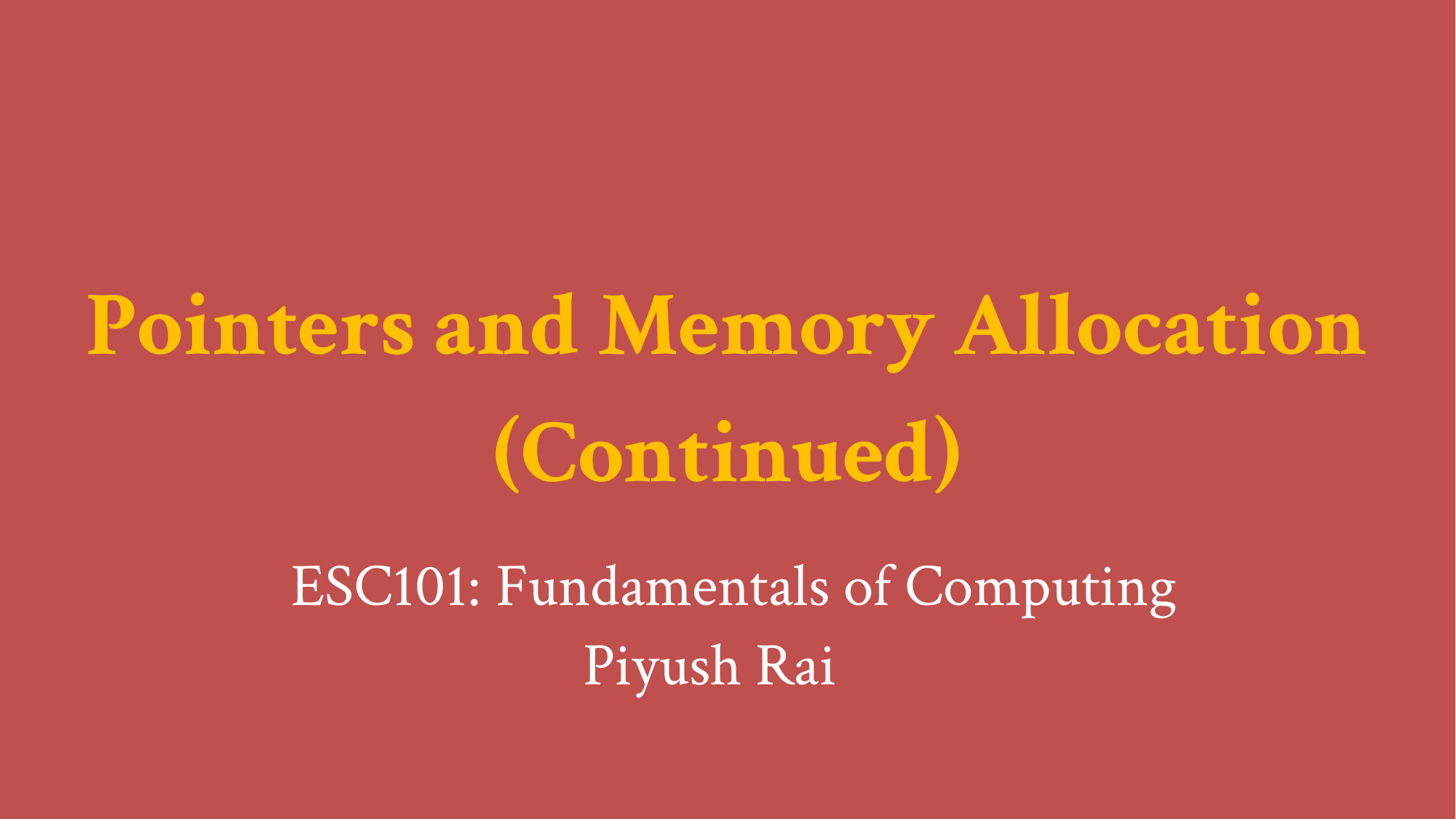

Pointers and Memory Allocation
(Continued)
# ESC101: Fundamentals of Computing
  Piyush Rai